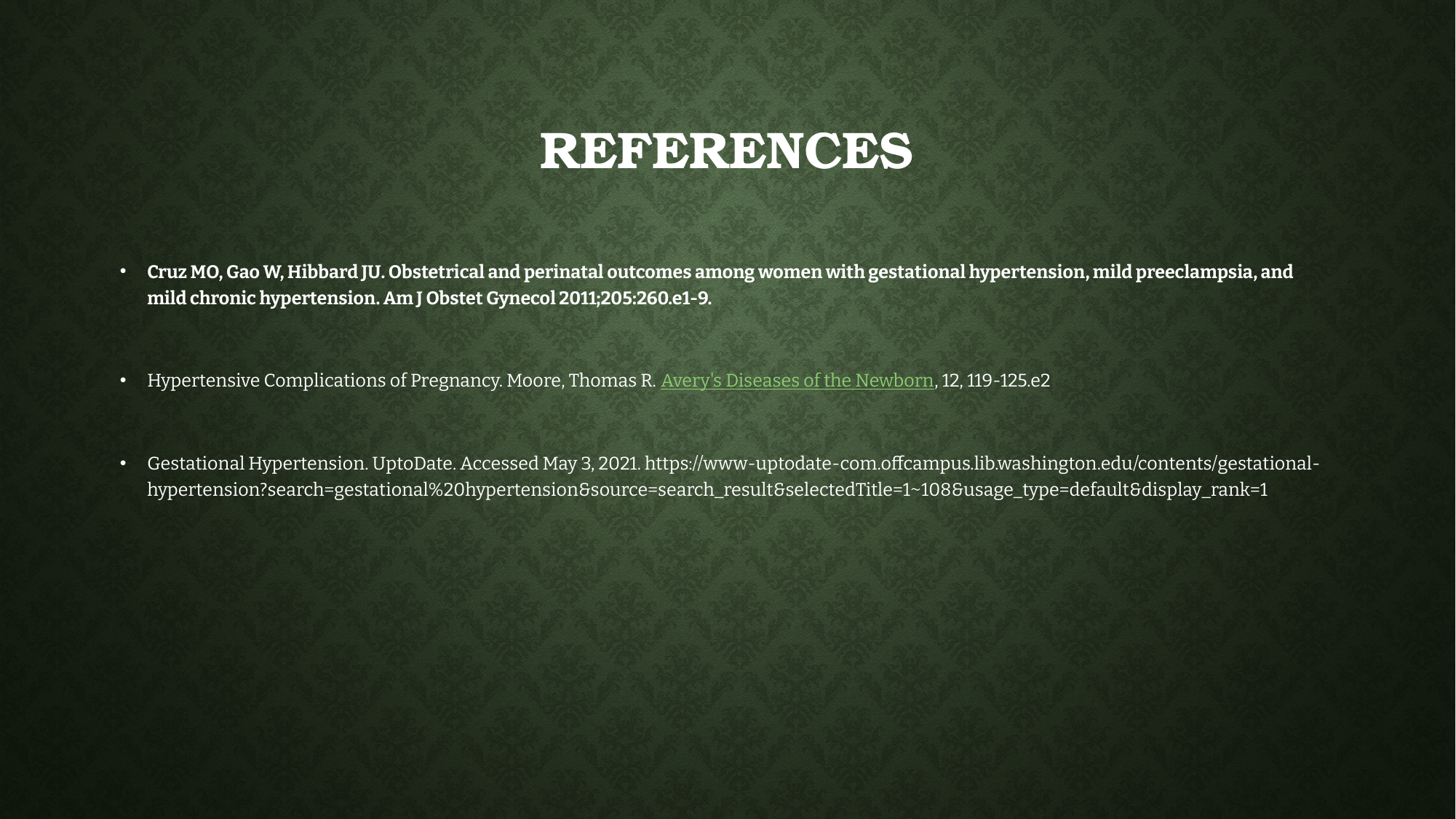

# References
Cruz MO, Gao W, Hibbard JU. Obstetrical and perinatal outcomes among women with gestational hypertension, mild preeclampsia, and mild chronic hypertension. Am J Obstet Gynecol 2011;205:260.e1-9.

Hypertensive Complications of Pregnancy. Moore, Thomas R. Avery's Diseases of the Newborn, 12, 119-125.e2

Gestational Hypertension. UptoDate. Accessed May 3, 2021. https://www-uptodate-com.offcampus.lib.washington.edu/contents/gestational-hypertension?search=gestational%20hypertension&source=search_result&selectedTitle=1~108&usage_type=default&display_rank=1